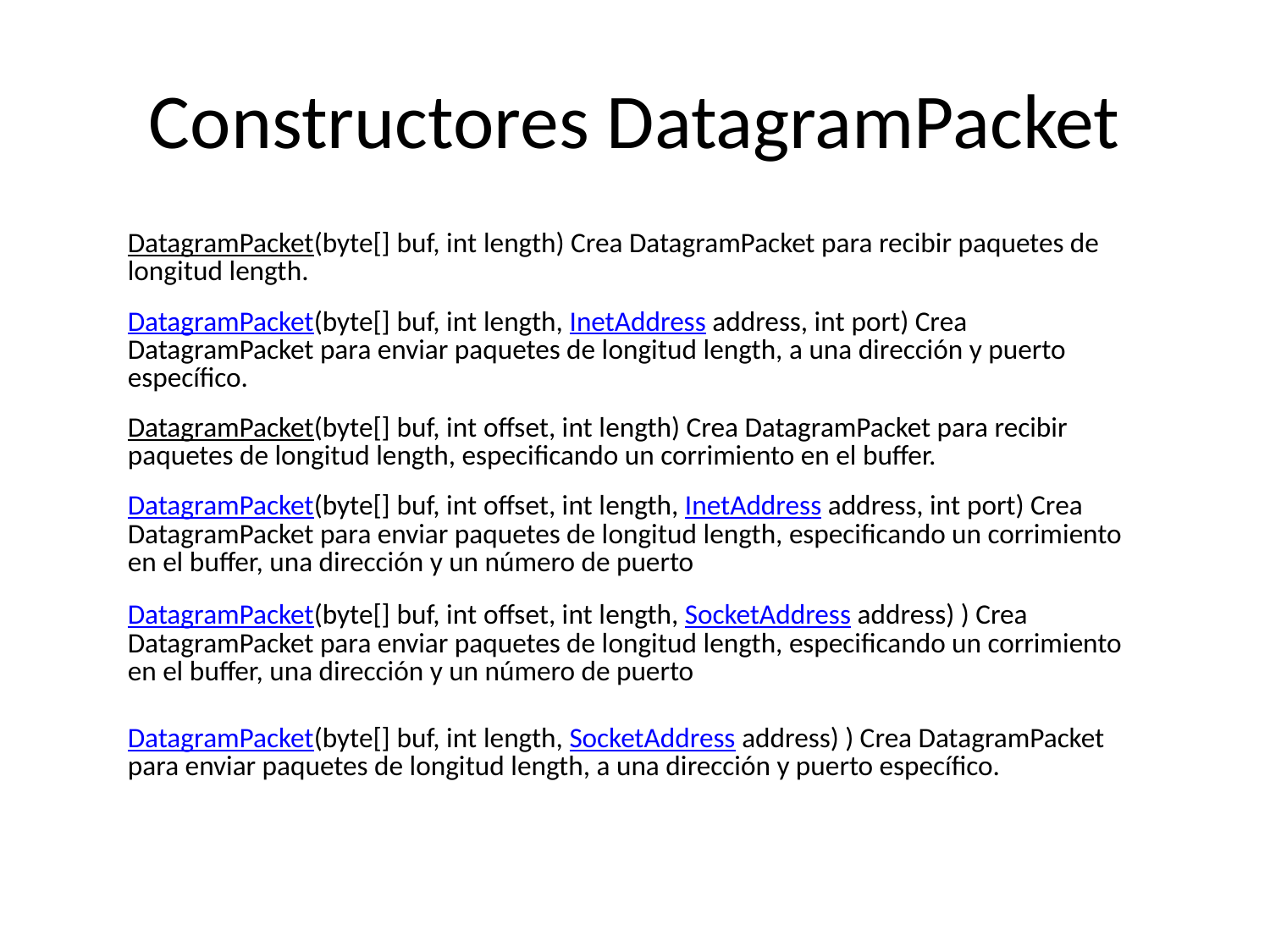

# Constructores DatagramPacket
| DatagramPacket(byte[] buf, int length) Crea DatagramPacket para recibir paquetes de longitud length. |
| --- |
| DatagramPacket(byte[] buf, int length, InetAddress address, int port) Crea DatagramPacket para enviar paquetes de longitud length, a una dirección y puerto específico. |
| DatagramPacket(byte[] buf, int offset, int length) Crea DatagramPacket para recibir paquetes de longitud length, especificando un corrimiento en el buffer. |
| DatagramPacket(byte[] buf, int offset, int length, InetAddress address, int port) Crea DatagramPacket para enviar paquetes de longitud length, especificando un corrimiento en el buffer, una dirección y un número de puerto |
| DatagramPacket(byte[] buf, int offset, int length, SocketAddress address) ) Crea DatagramPacket para enviar paquetes de longitud length, especificando un corrimiento en el buffer, una dirección y un número de puerto |
| DatagramPacket(byte[] buf, int length, SocketAddress address) ) Crea DatagramPacket para enviar paquetes de longitud length, a una dirección y puerto específico. |